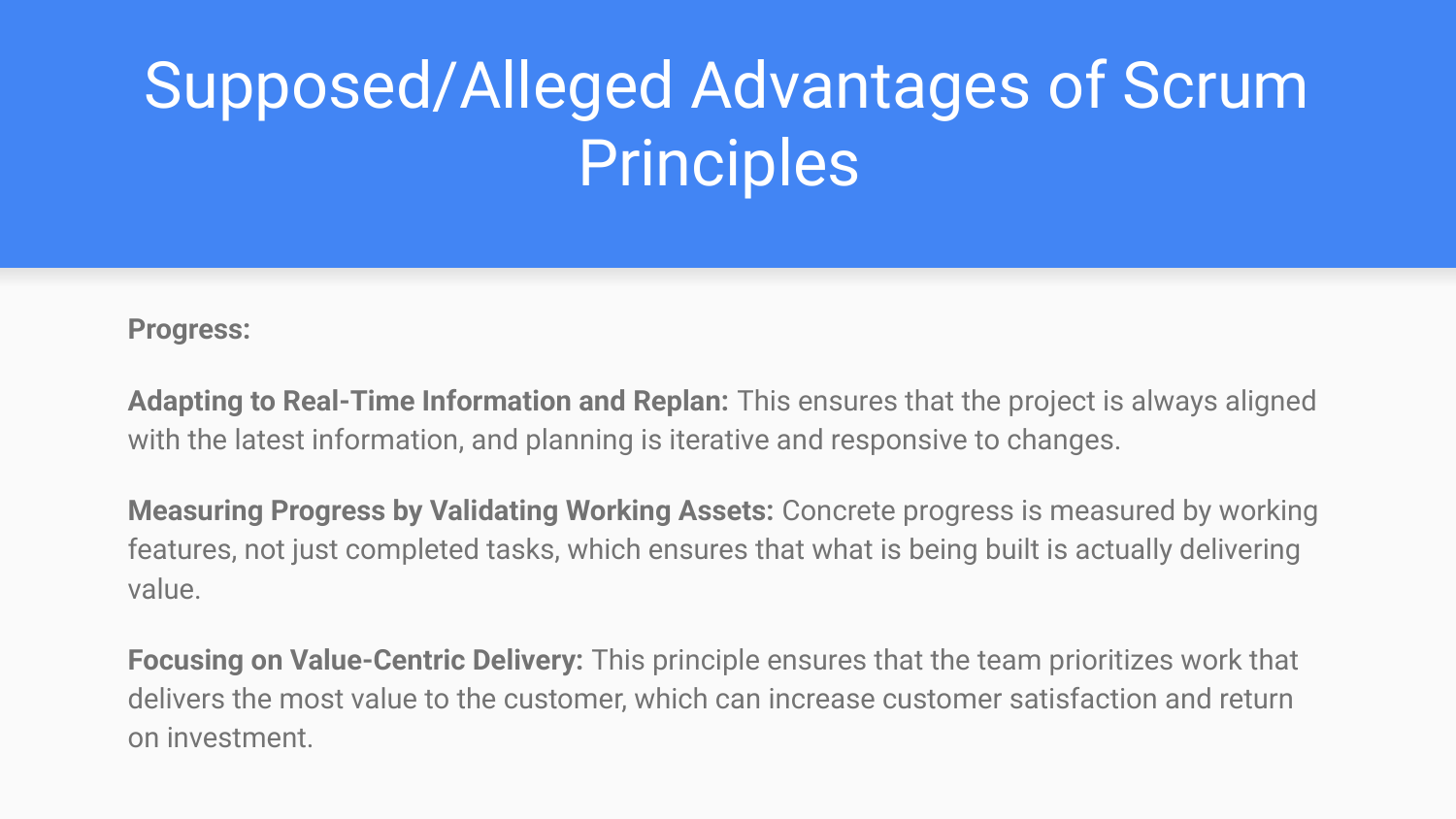

# Supposed/Alleged Advantages of Scrum Principles

Progress:
Adapting to Real-Time Information and Replan: This ensures that the project is always aligned with the latest information, and planning is iterative and responsive to changes.
Measuring Progress by Validating Working Assets: Concrete progress is measured by working features, not just completed tasks, which ensures that what is being built is actually delivering value.
Focusing on Value-Centric Delivery: This principle ensures that the team prioritizes work that delivers the most value to the customer, which can increase customer satisfaction and return on investment.